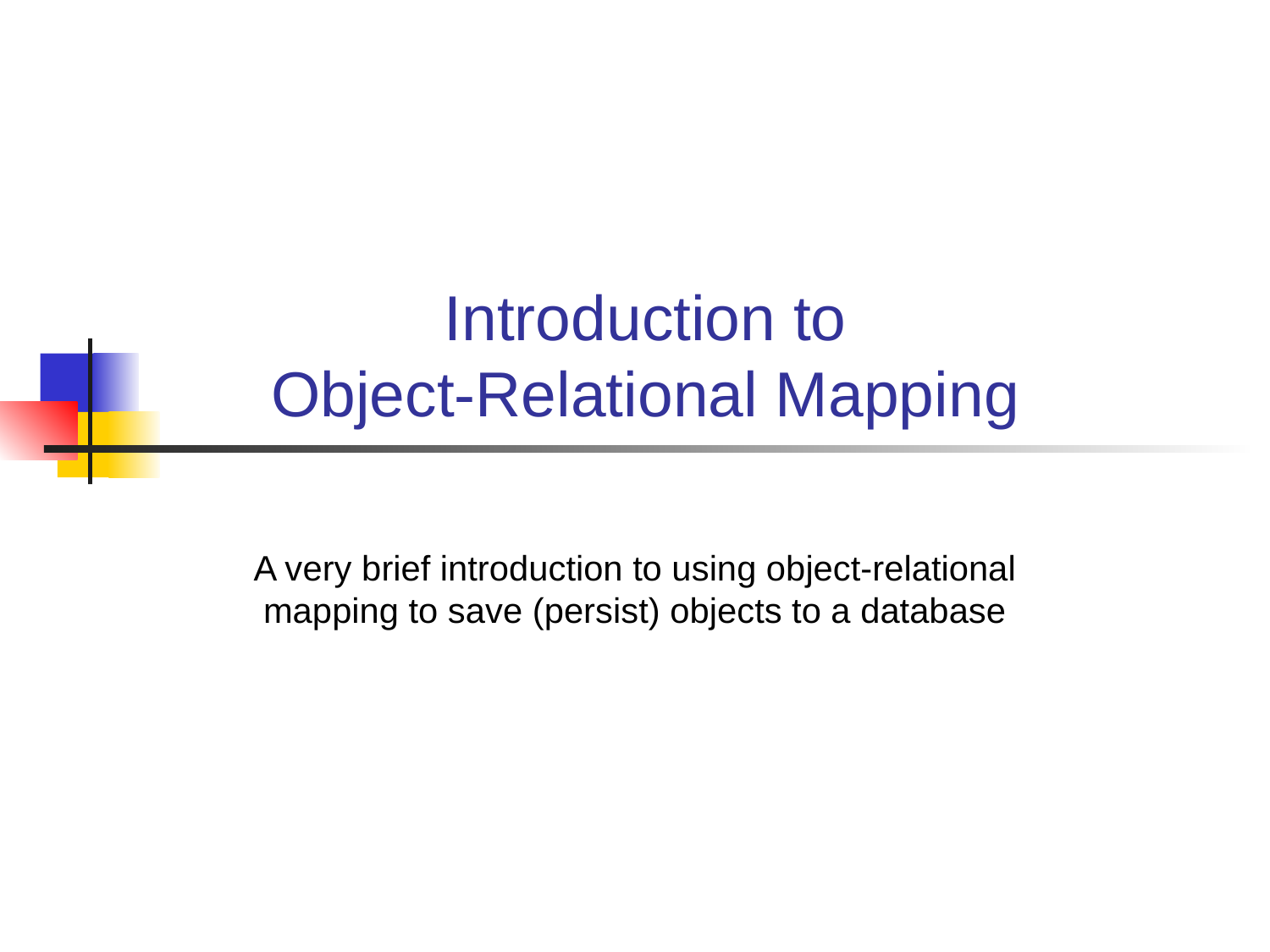

Introduction to
Object-Relational Mapping
A very brief introduction to using object-relational mapping to save (persist) objects to a database